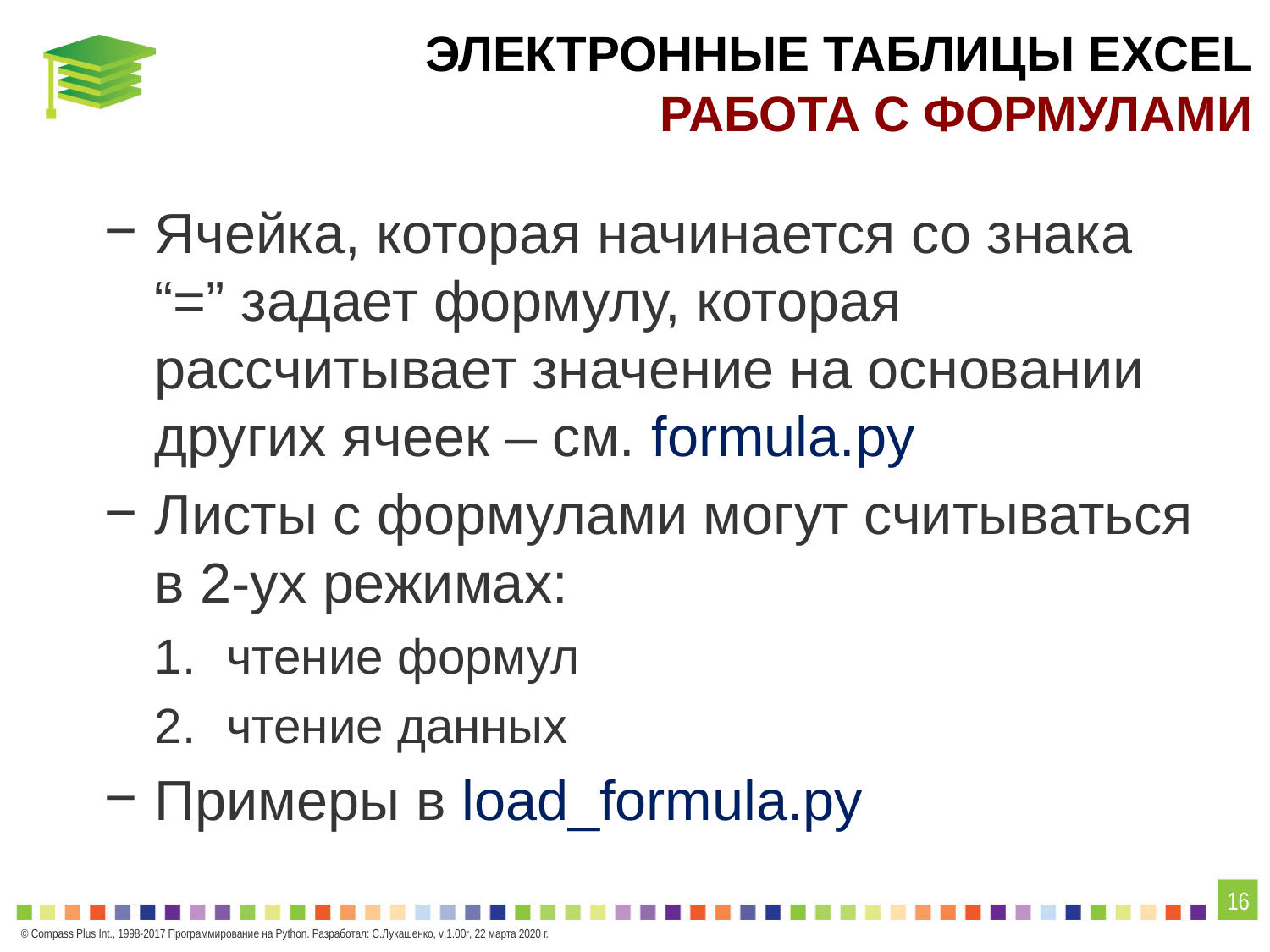

# электронные таблицы EXCEL Работа с Формулами
Ячейка, которая начинается со знака “=” задает формулу, которая рассчитывает значение на основании других ячеек – см. formula.py
Листы с формулами могут считываться в 2-ух режимах:
чтение формул
чтение данных
Примеры в load_formula.py